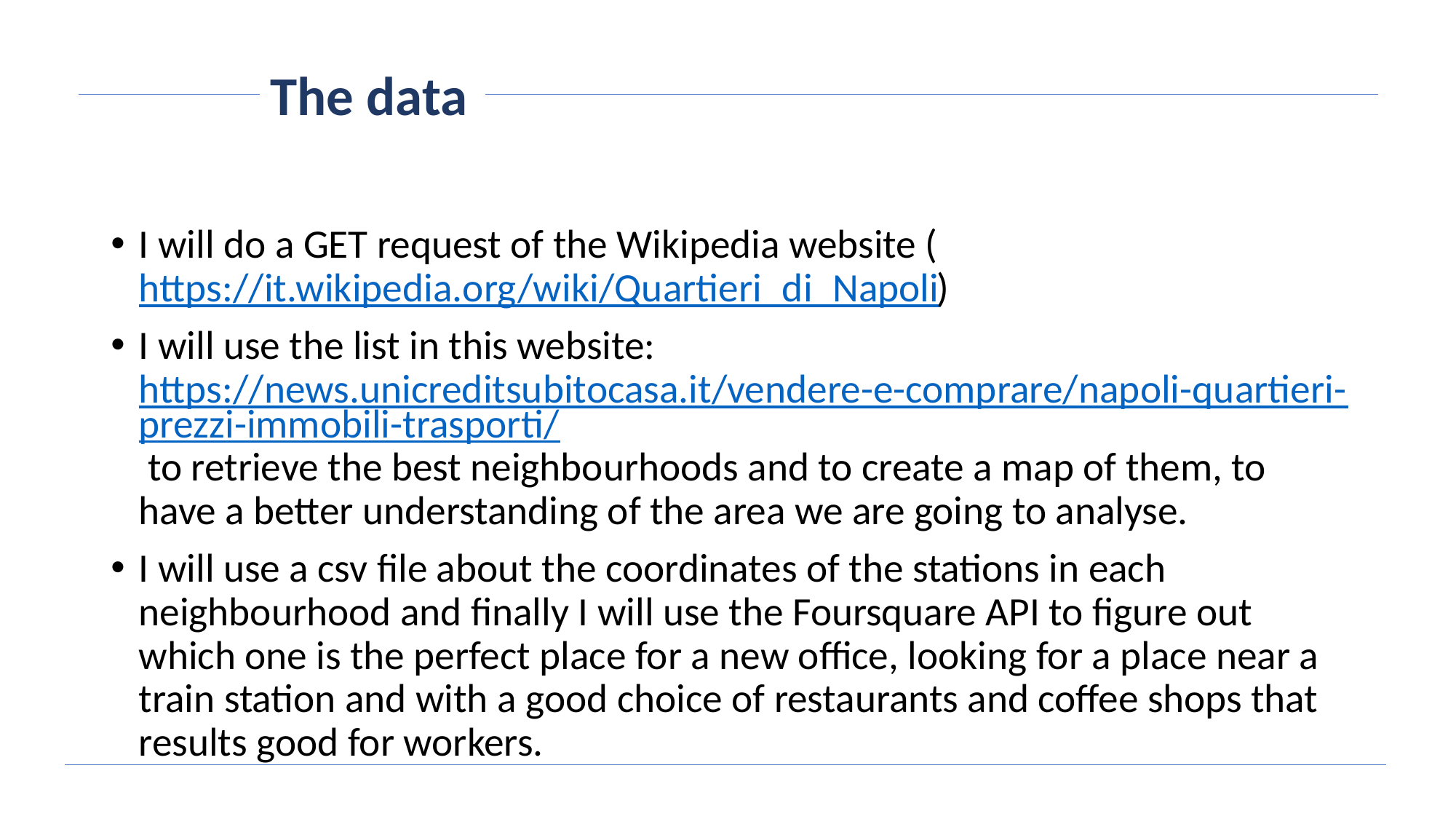

The data
I will do a GET request of the Wikipedia website (https://it.wikipedia.org/wiki/Quartieri_di_Napoli)
I will use the list in this website: https://news.unicreditsubitocasa.it/vendere-e-comprare/napoli-quartieri-prezzi-immobili-trasporti/ to retrieve the best neighbourhoods and to create a map of them, to have a better understanding of the area we are going to analyse.
I will use a csv file about the coordinates of the stations in each neighbourhood and finally I will use the Foursquare API to figure out which one is the perfect place for a new office, looking for a place near a train station and with a good choice of restaurants and coffee shops that results good for workers.